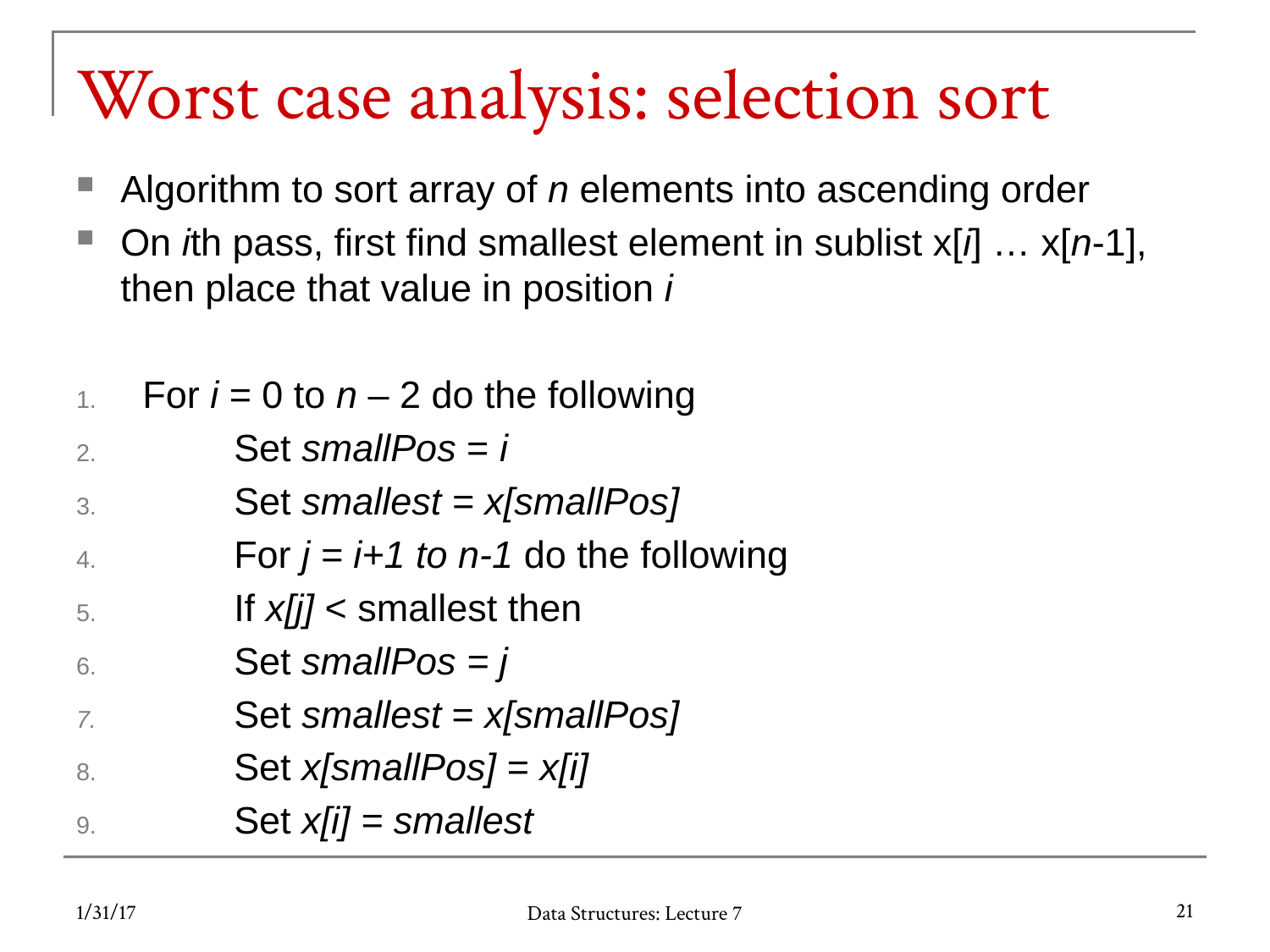

# Worst case analysis: selection sort
Algorithm to sort array of n elements into ascending order
On ith pass, first find smallest element in sublist x[i] … x[n-1], then place that value in position i

For i = 0 to n – 2 do the following
 	Set smallPos = i
 	Set smallest = x[smallPos]
 	For j = i+1 to n-1 do the following
 		If x[j] < smallest then
 			Set smallPos = j
 			Set smallest = x[smallPos]
 	Set x[smallPos] = x[i]
 	Set x[i] = smallest
1/31/17
21
Data Structures: Lecture 7